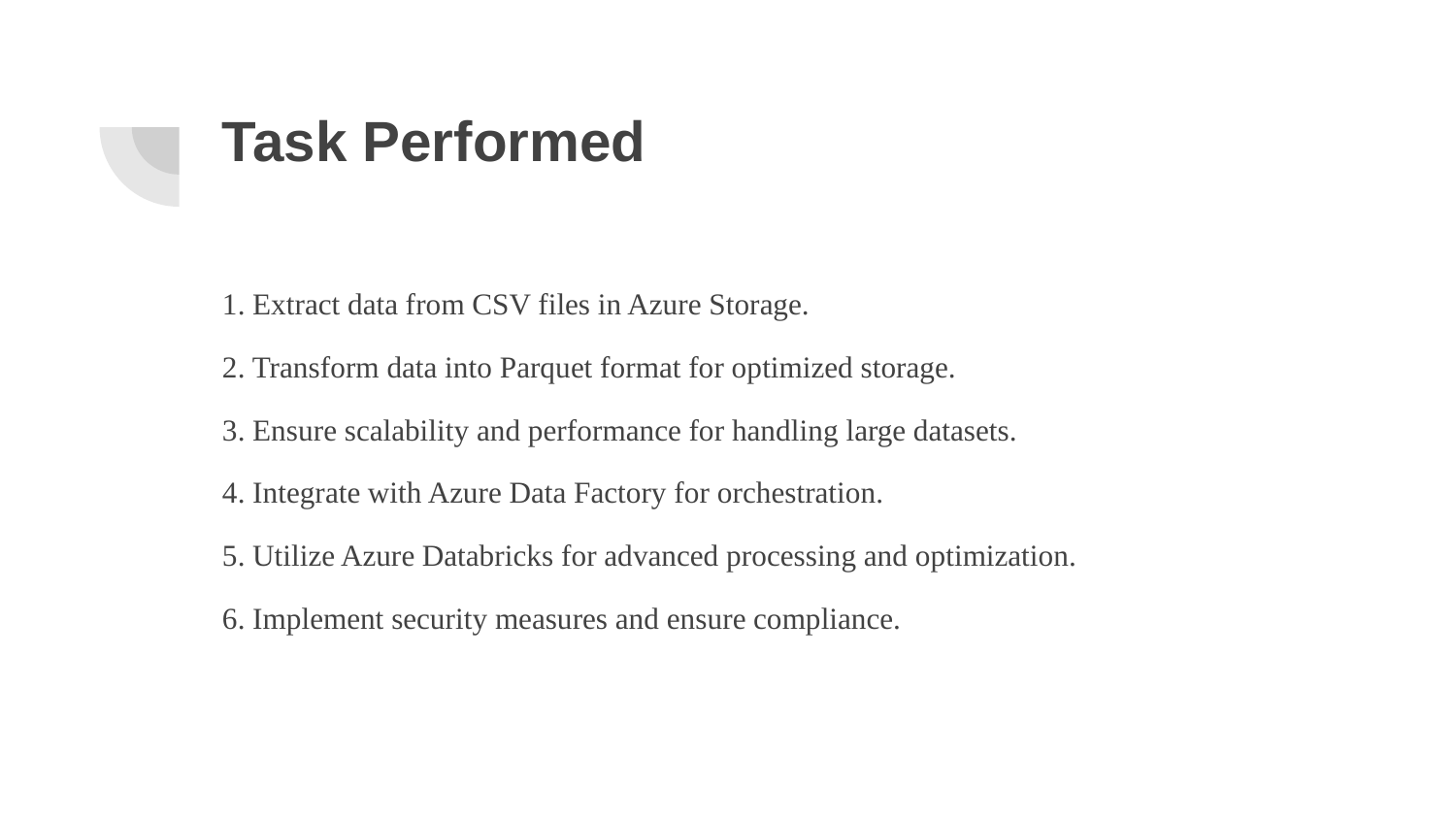

# Task Performed
1. Extract data from CSV files in Azure Storage.
2. Transform data into Parquet format for optimized storage.
3. Ensure scalability and performance for handling large datasets.
4. Integrate with Azure Data Factory for orchestration.
5. Utilize Azure Databricks for advanced processing and optimization.
6. Implement security measures and ensure compliance.